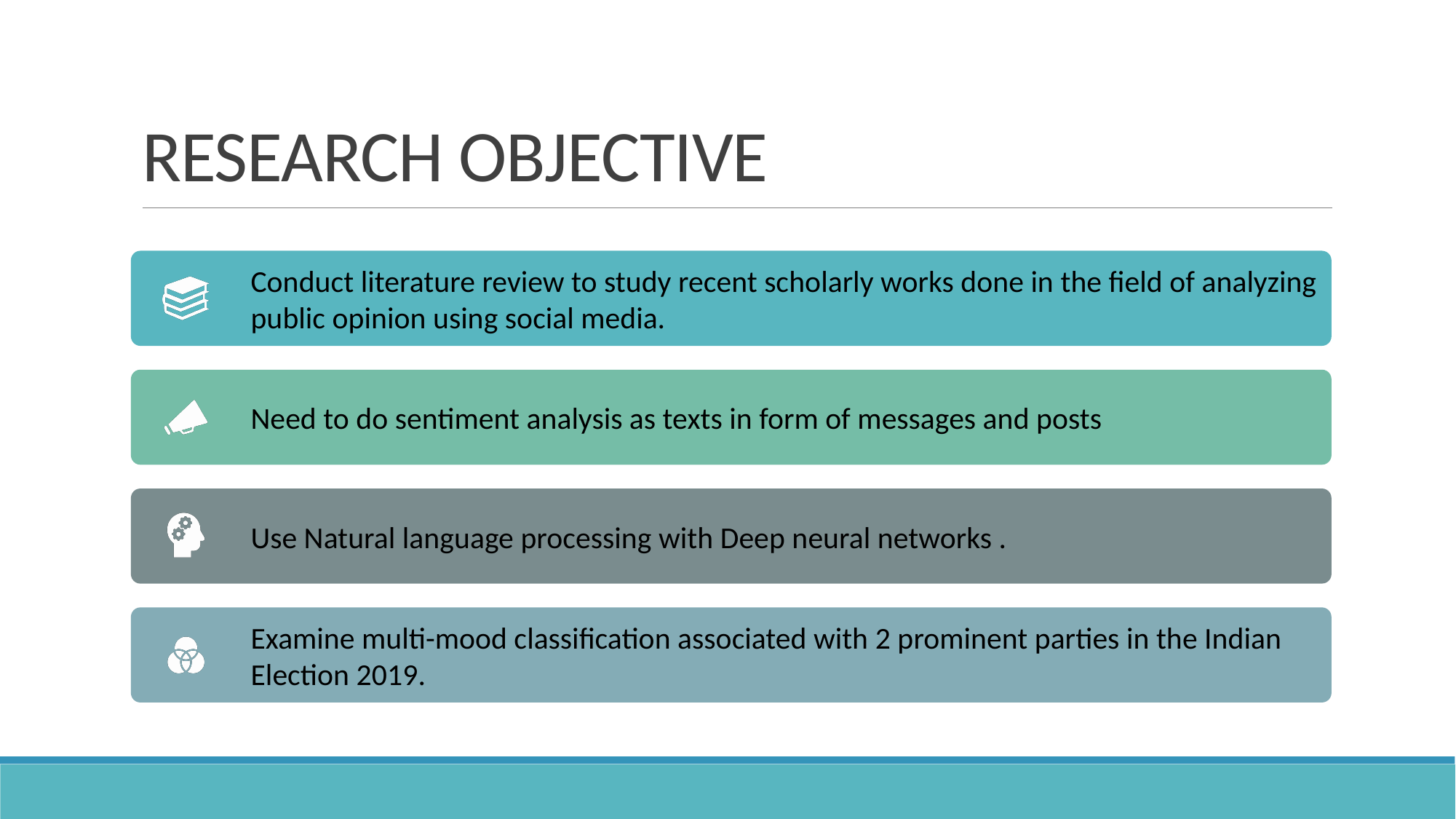

# RESEARCH OBJECTIVE
Conduct literature review to study recent scholarly works done in the field of analyzing public opinion using social media.
Need to do sentiment analysis as texts in form of messages and posts
Use Natural language processing with Deep neural networks .
Examine multi-mood classification associated with 2 prominent parties in the Indian Election 2019.